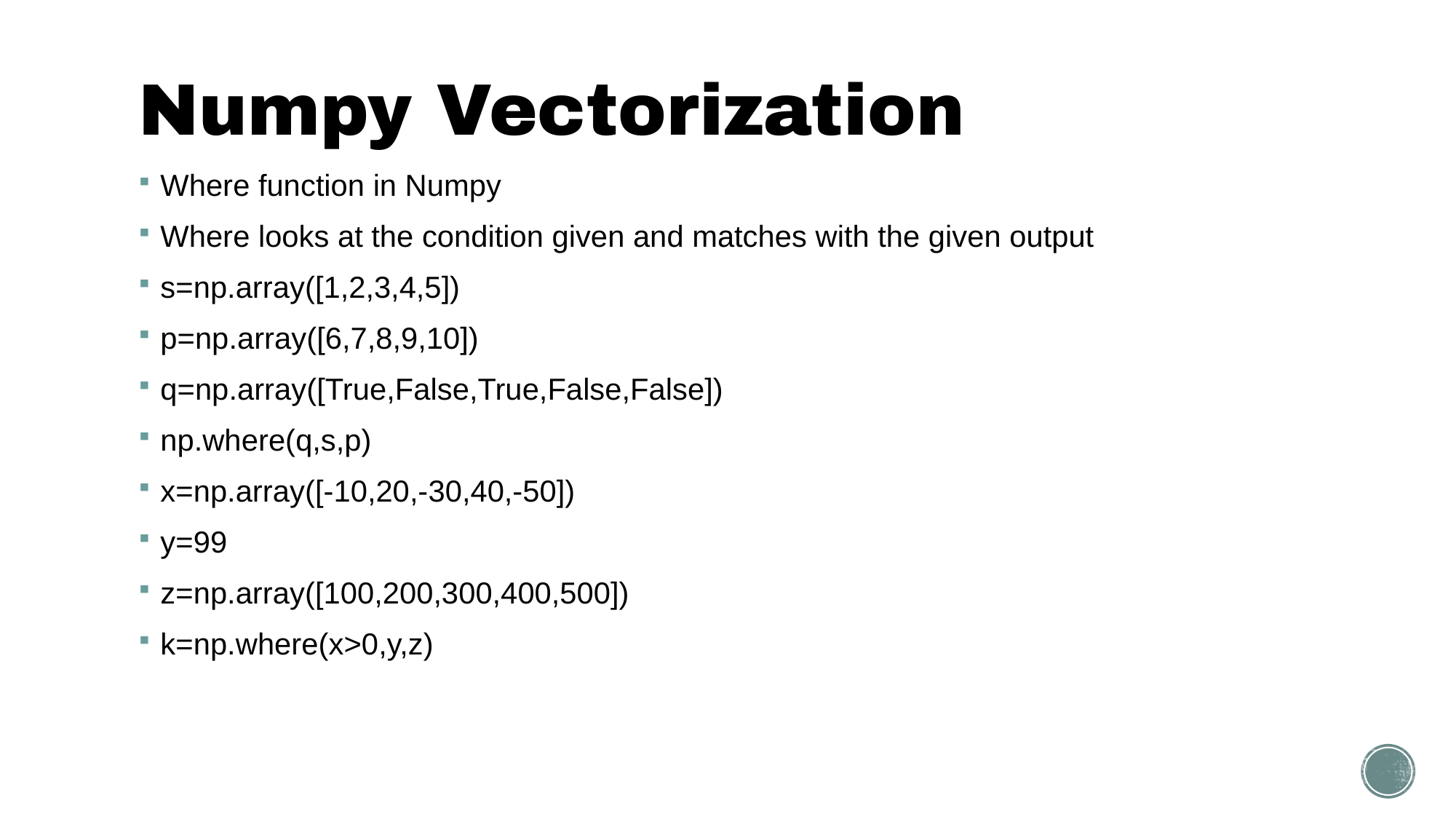

# Numpy Vectorization
Where function in Numpy
Where looks at the condition given and matches with the given output
s=np.array([1,2,3,4,5])
p=np.array([6,7,8,9,10])
q=np.array([True,False,True,False,False])
np.where(q,s,p)
x=np.array([-10,20,-30,40,-50])
y=99
z=np.array([100,200,300,400,500])
k=np.where(x>0,y,z)